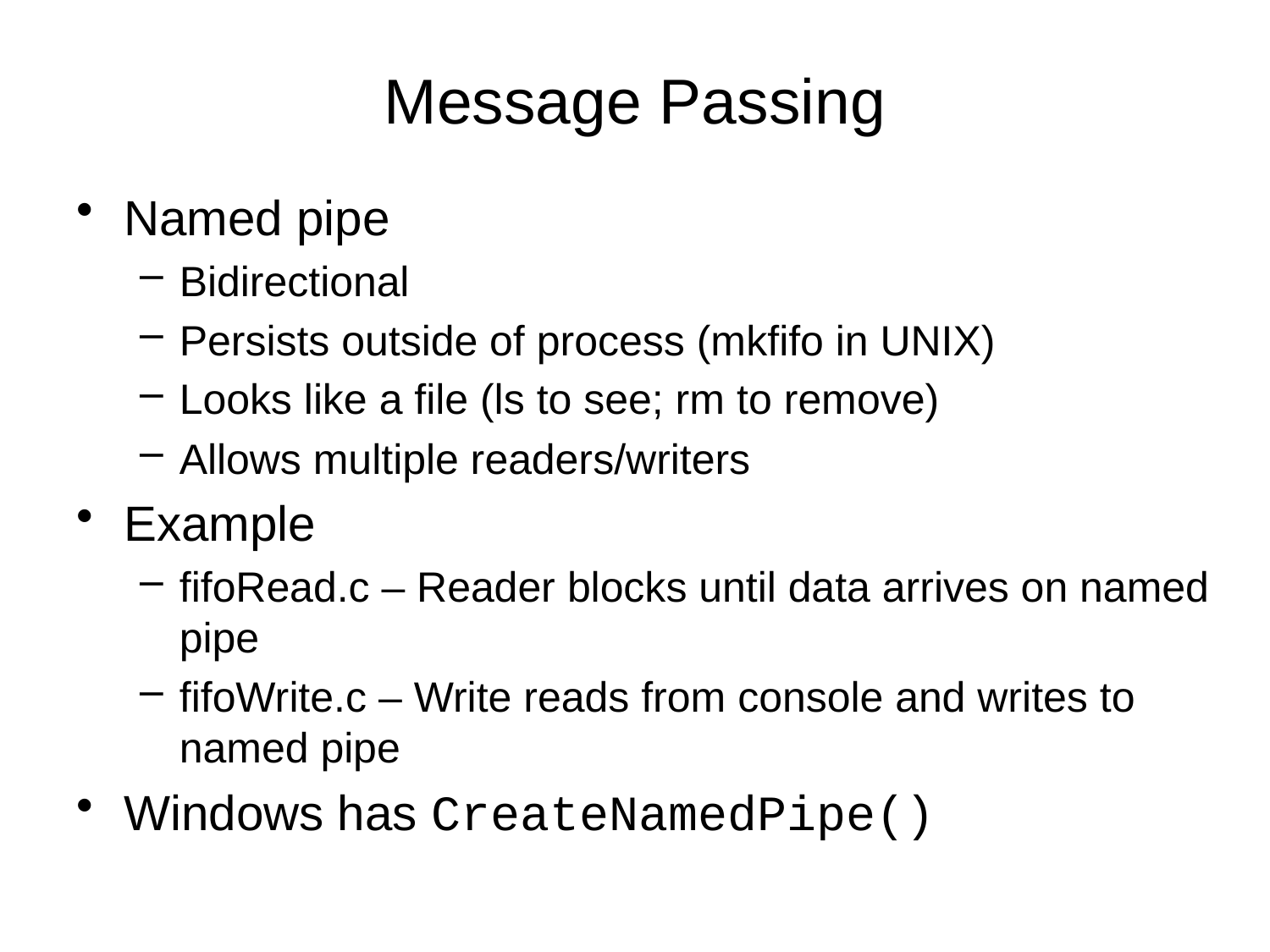

# Message Passing
Named pipe
Bidirectional
Persists outside of process (mkfifo in UNIX)
Looks like a file (ls to see; rm to remove)
Allows multiple readers/writers
Example
fifoRead.c – Reader blocks until data arrives on named pipe
fifoWrite.c – Write reads from console and writes to named pipe
Windows has CreateNamedPipe()